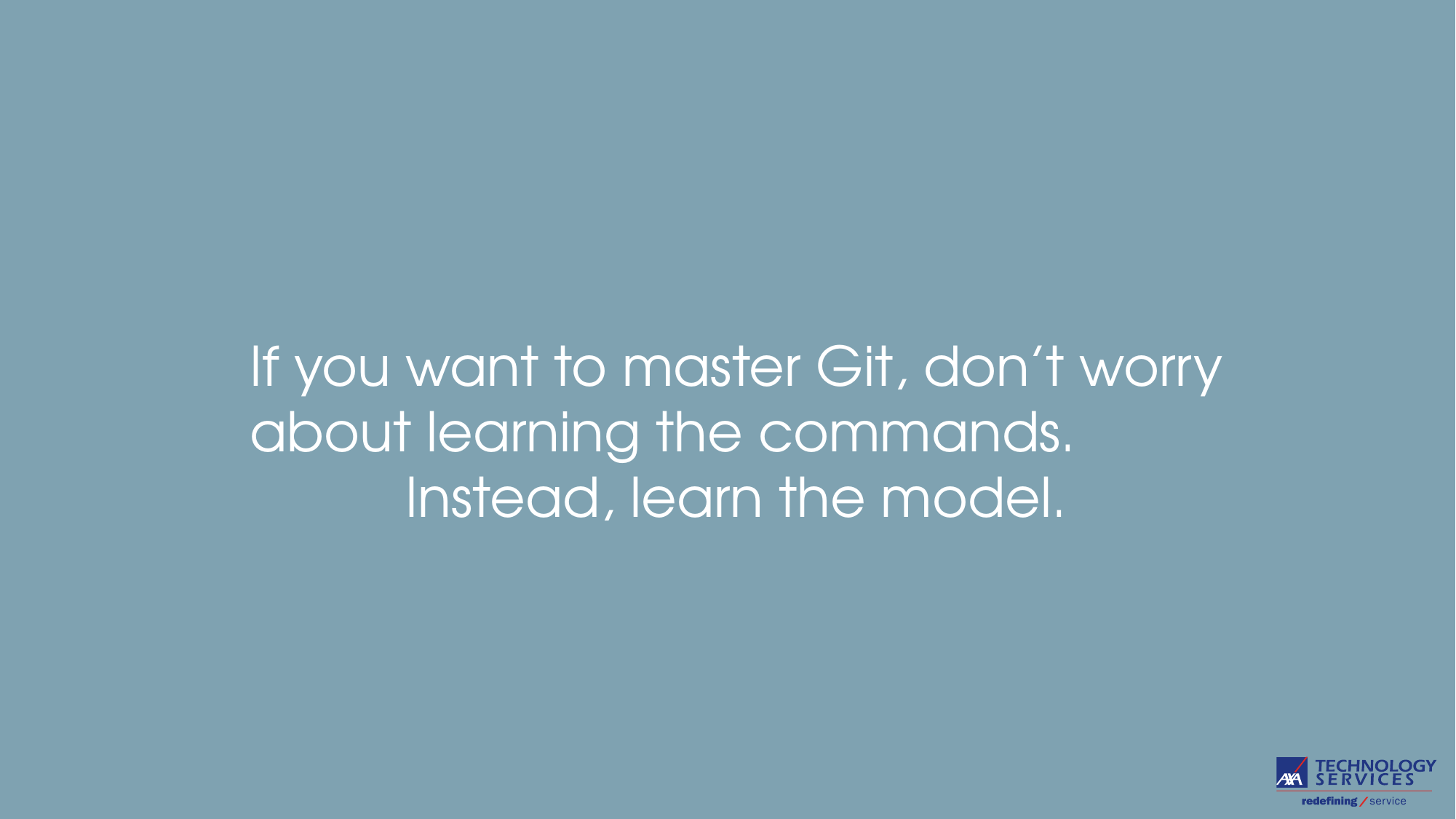

# If you want to master Git, don’t worry about learning the commands.

Instead, learn the model.